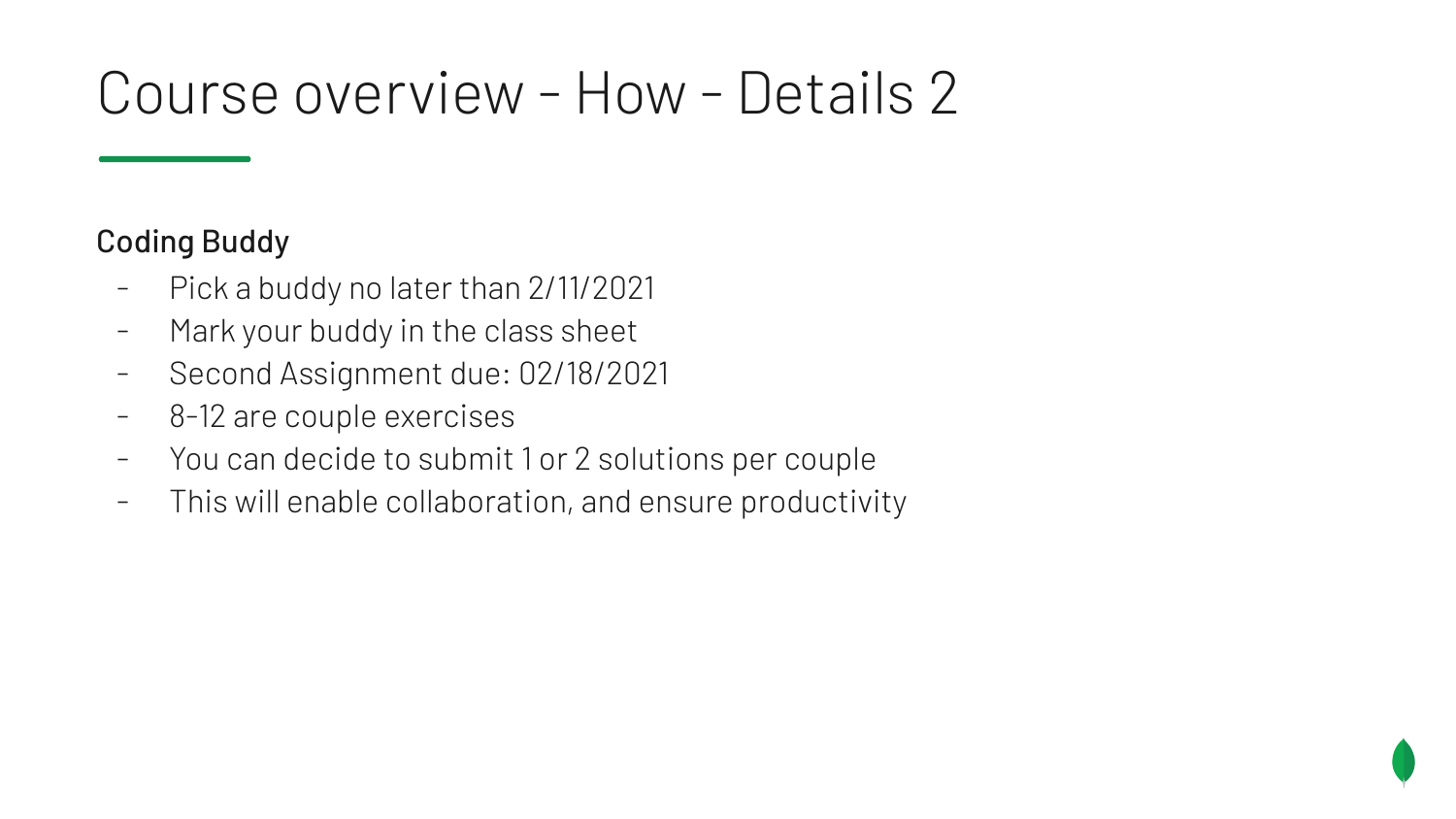

Course overview - How - Details 2
Coding Buddy
Pick a buddy no later than 2/11/2021
Mark your buddy in the class sheet
Second Assignment due: 02/18/2021
8-12 are couple exercises
You can decide to submit 1 or 2 solutions per couple
This will enable collaboration, and ensure productivity